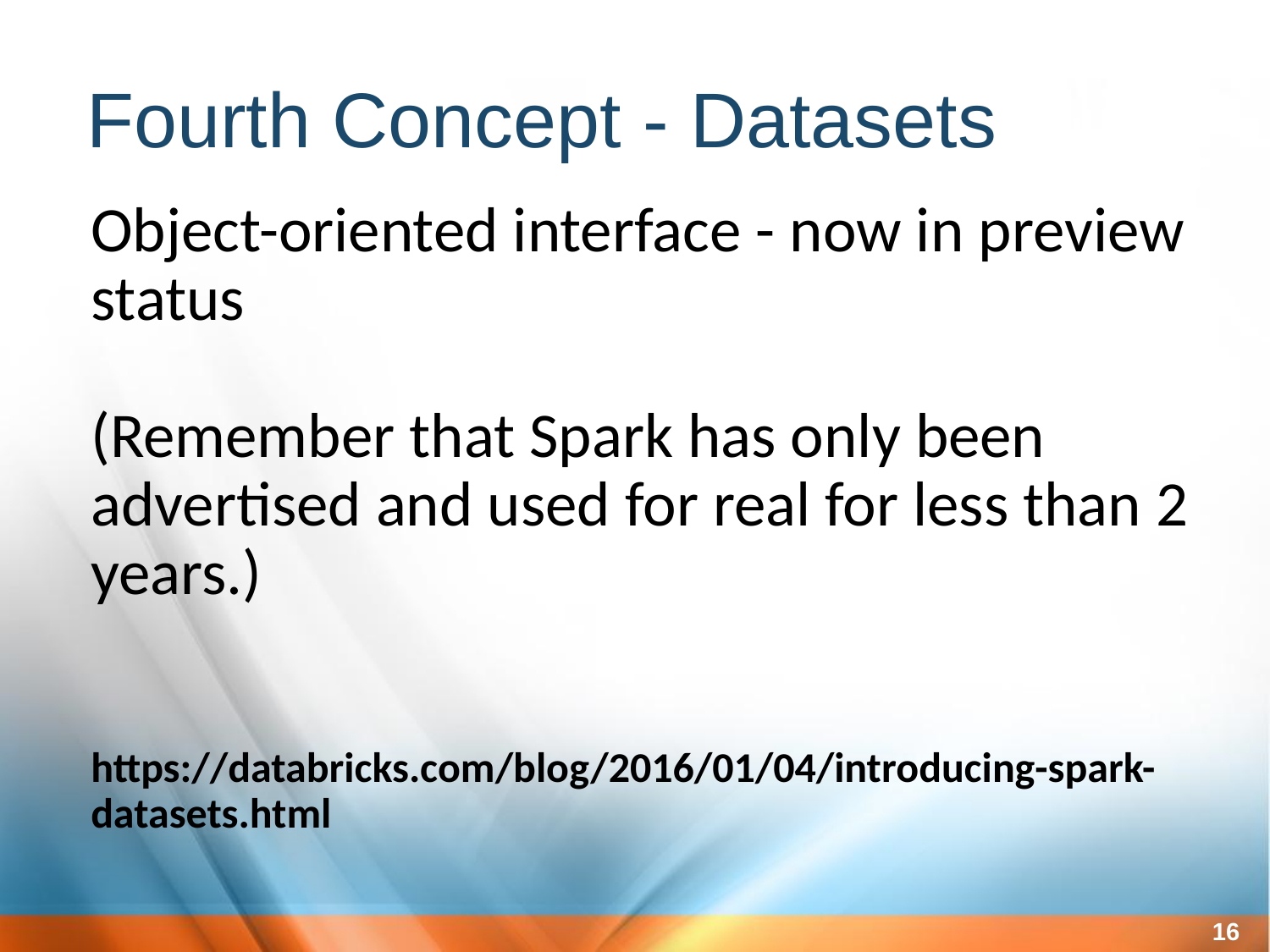

Fourth Concept - Datasets
Object-oriented interface - now in preview status

(Remember that Spark has only been advertised and used for real for less than 2 years.)

https://databricks.com/blog/2016/01/04/introducing-spark-datasets.html